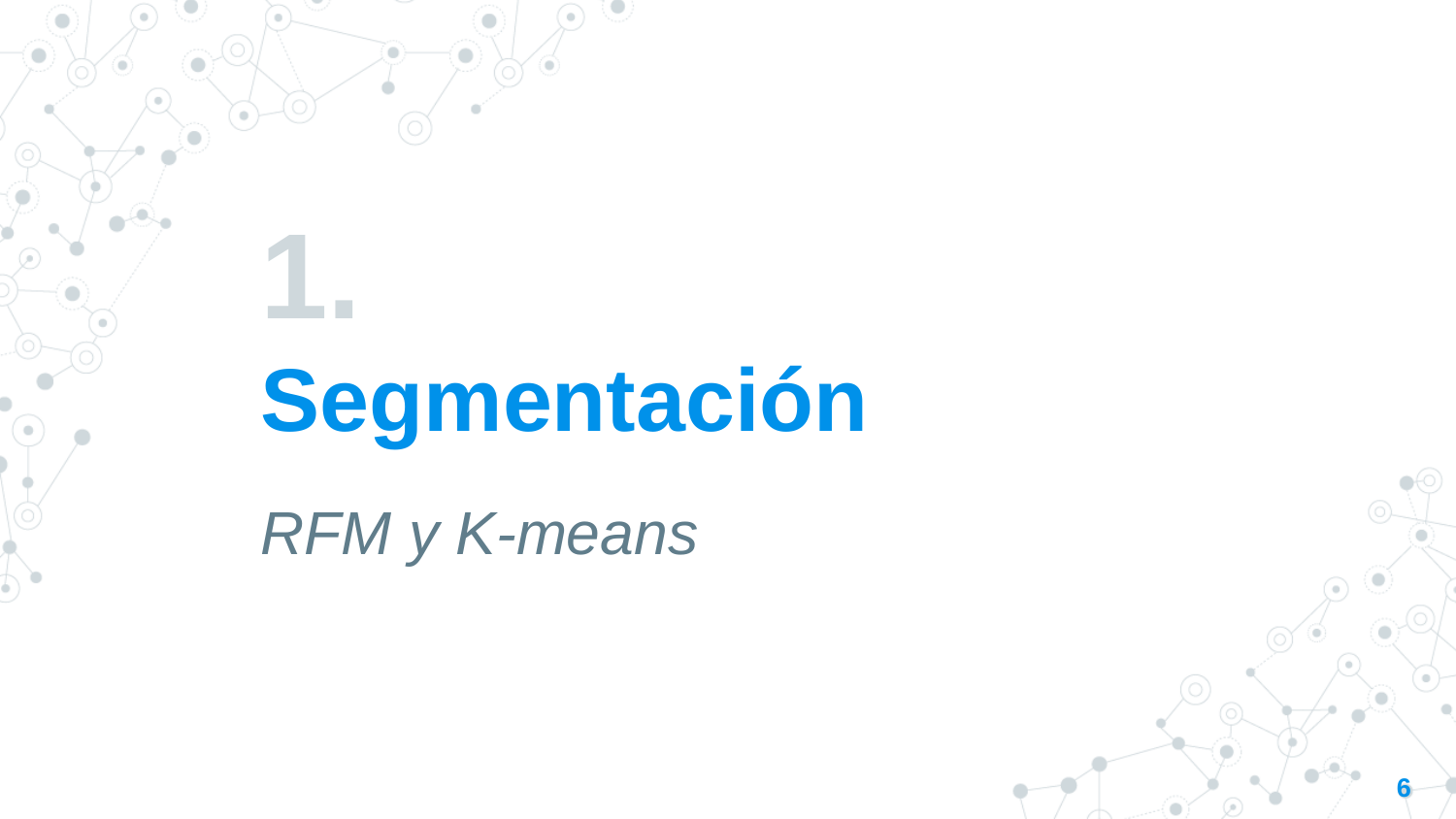

# 1.
Segmentación
RFM y K-means
6